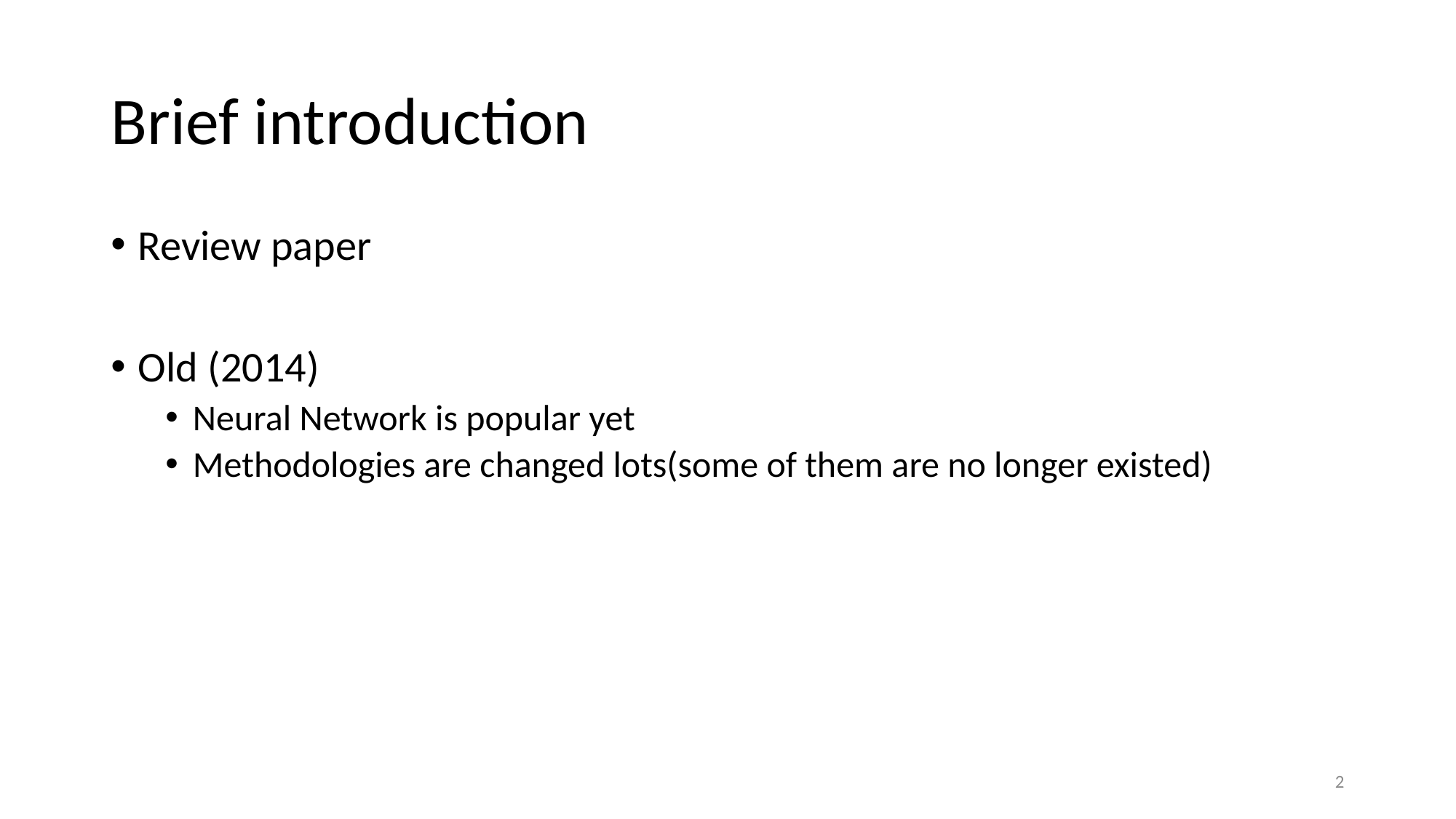

# Brief introduction
Review paper

Old (2014)
Neural Network is popular yet
Methodologies are changed lots(some of them are no longer existed)
2